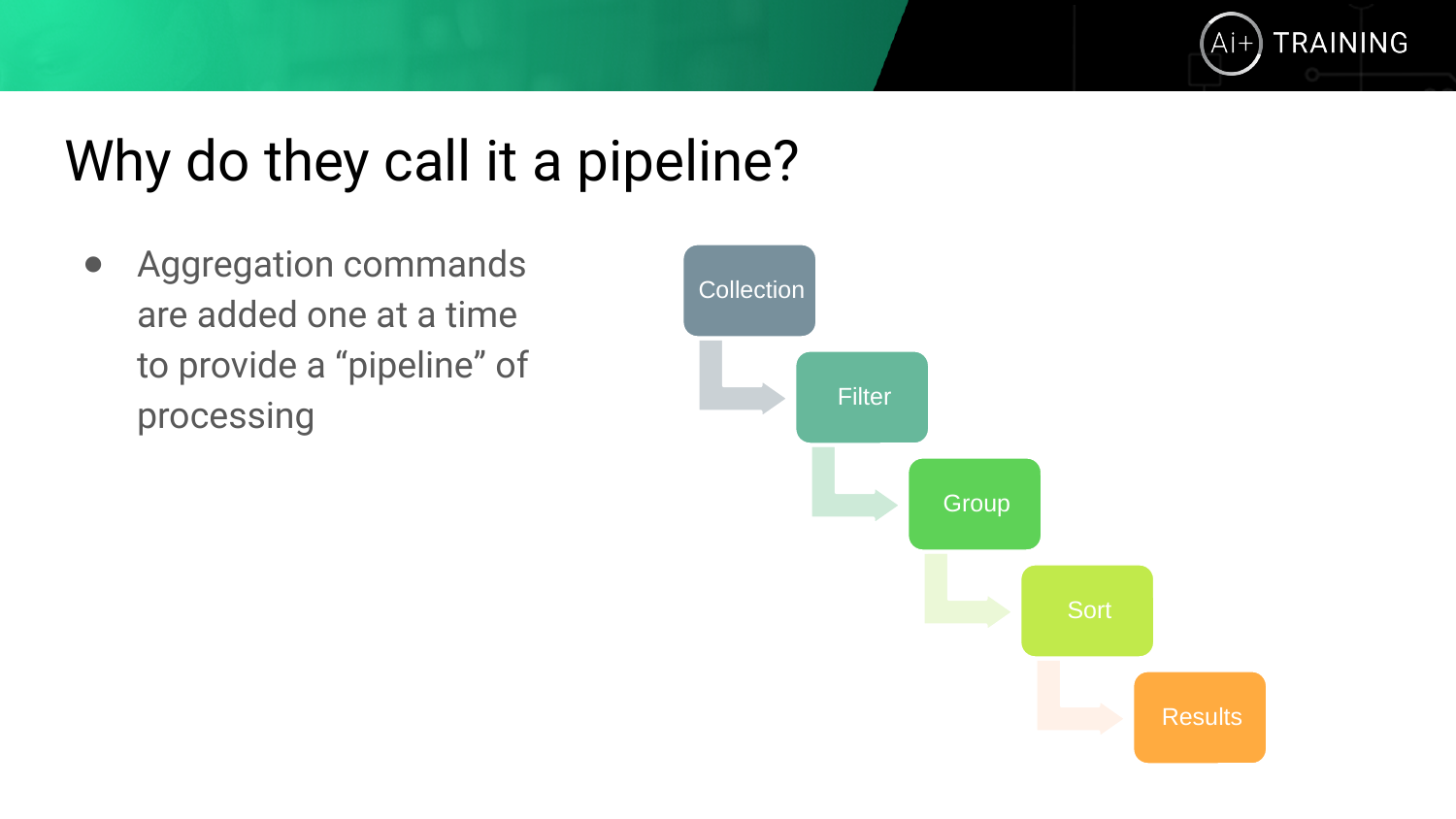

# Why do they call it a pipeline?
Aggregation commands are added one at a time to provide a “pipeline” of processing
Collection
Filter
Group
Sort
Results